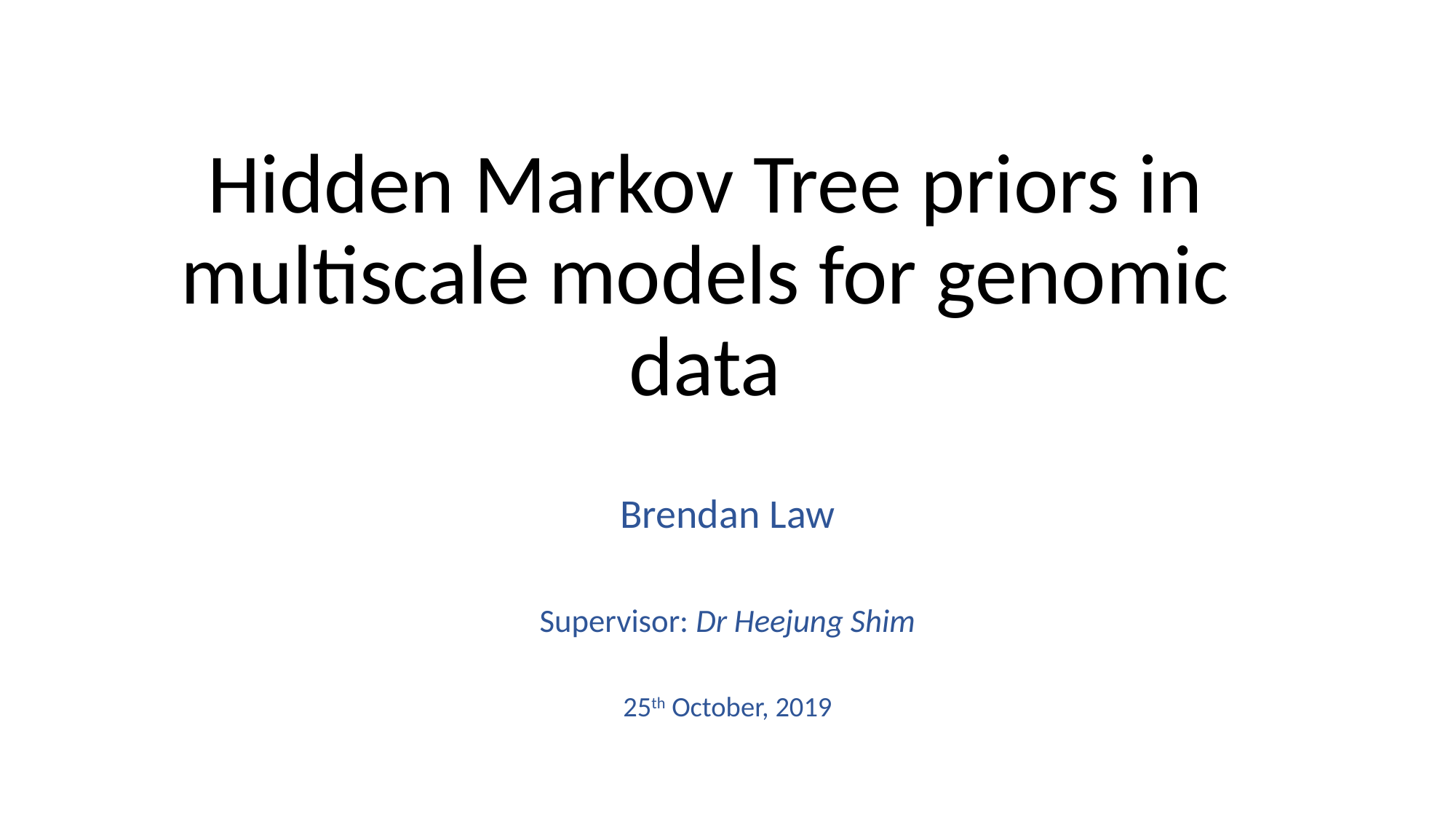

# Hidden Markov Tree priors in multiscale models for genomic data
Brendan Law

Supervisor: Dr Heejung Shim

25th October, 2019